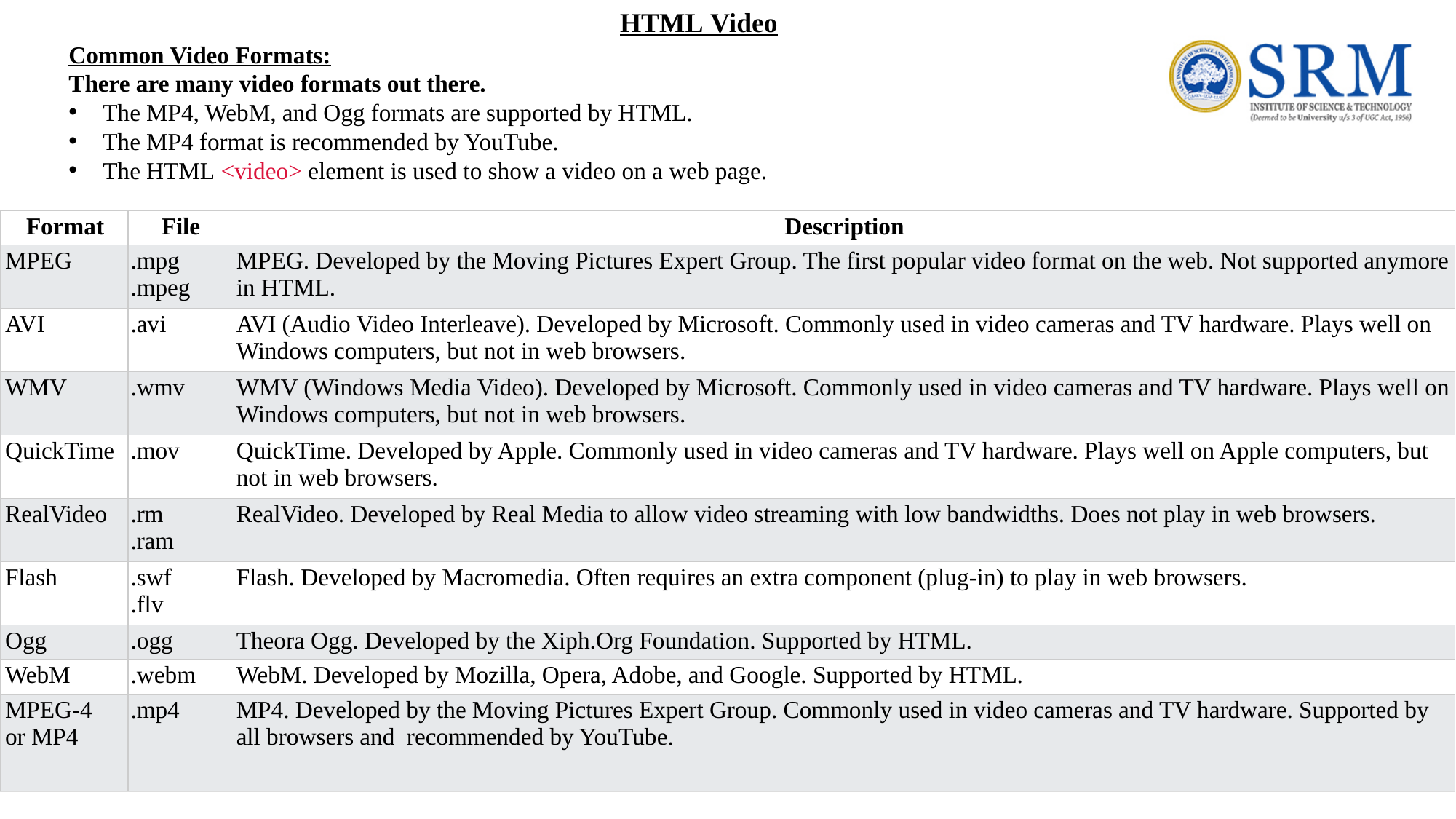

HTML Video
Common Video Formats:
There are many video formats out there.
The MP4, WebM, and Ogg formats are supported by HTML.
The MP4 format is recommended by YouTube.
The HTML <video> element is used to show a video on a web page.

| Format | File | Description |
| --- | --- | --- |
| MPEG | .mpg .mpeg | MPEG. Developed by the Moving Pictures Expert Group. The first popular video format on the web. Not supported anymore in HTML. |
| AVI | .avi | AVI (Audio Video Interleave). Developed by Microsoft. Commonly used in video cameras and TV hardware. Plays well on Windows computers, but not in web browsers. |
| WMV | .wmv | WMV (Windows Media Video). Developed by Microsoft. Commonly used in video cameras and TV hardware. Plays well on Windows computers, but not in web browsers. |
| QuickTime | .mov | QuickTime. Developed by Apple. Commonly used in video cameras and TV hardware. Plays well on Apple computers, but not in web browsers. |
| RealVideo | .rm .ram | RealVideo. Developed by Real Media to allow video streaming with low bandwidths. Does not play in web browsers. |
| Flash | .swf .flv | Flash. Developed by Macromedia. Often requires an extra component (plug-in) to play in web browsers. |
| Ogg | .ogg | Theora Ogg. Developed by the Xiph.Org Foundation. Supported by HTML. |
| WebM | .webm | WebM. Developed by Mozilla, Opera, Adobe, and Google. Supported by HTML. |
| MPEG-4 or MP4 | .mp4 | MP4. Developed by the Moving Pictures Expert Group. Commonly used in video cameras and TV hardware. Supported by all browsers and  recommended by YouTube. |